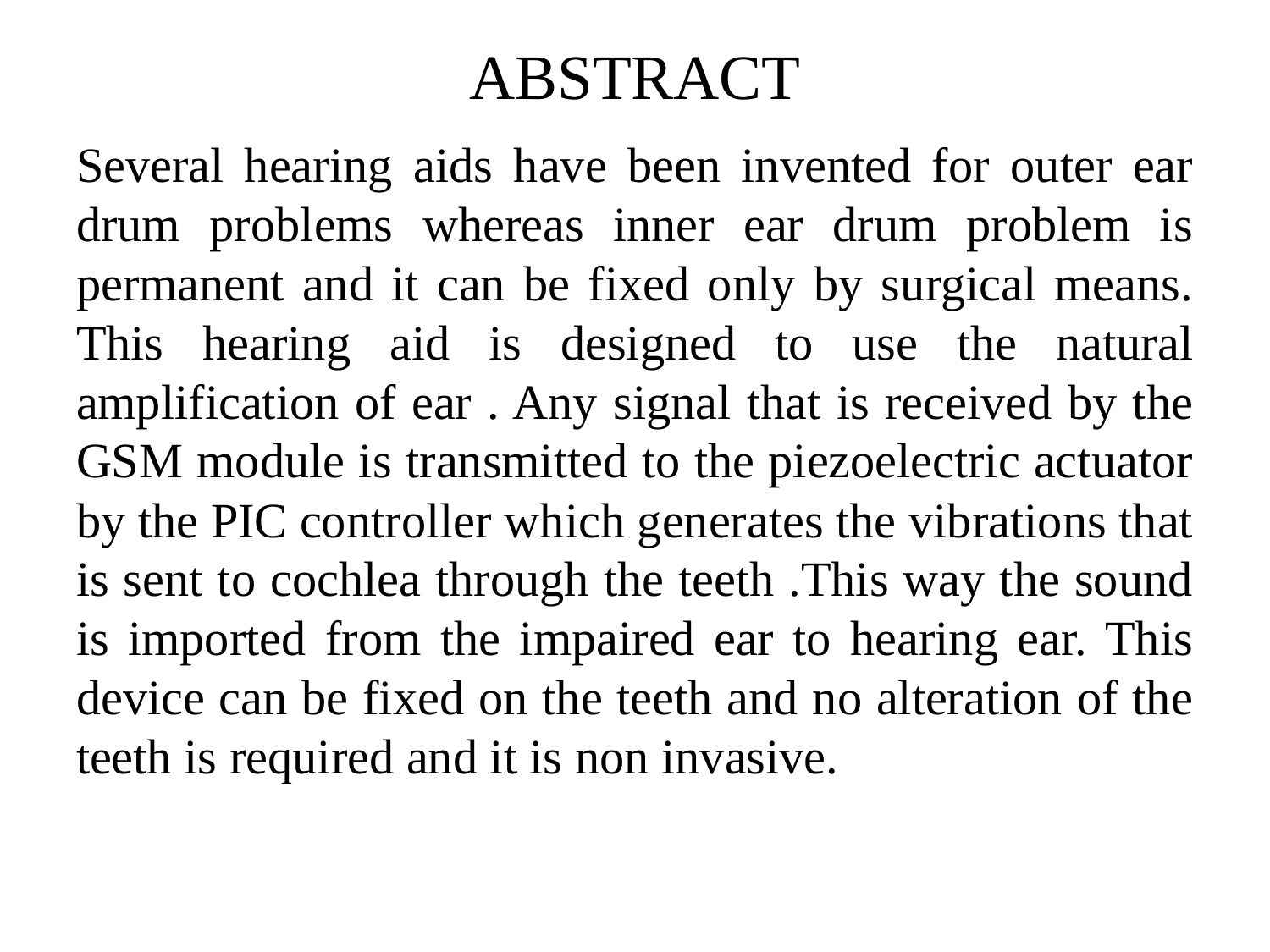

# ABSTRACT
Several hearing aids have been invented for outer ear drum problems whereas inner ear drum problem is permanent and it can be fixed only by surgical means. This hearing aid is designed to use the natural amplification of ear . Any signal that is received by the GSM module is transmitted to the piezoelectric actuator by the PIC controller which generates the vibrations that is sent to cochlea through the teeth .This way the sound is imported from the impaired ear to hearing ear. This device can be fixed on the teeth and no alteration of the teeth is required and it is non invasive.